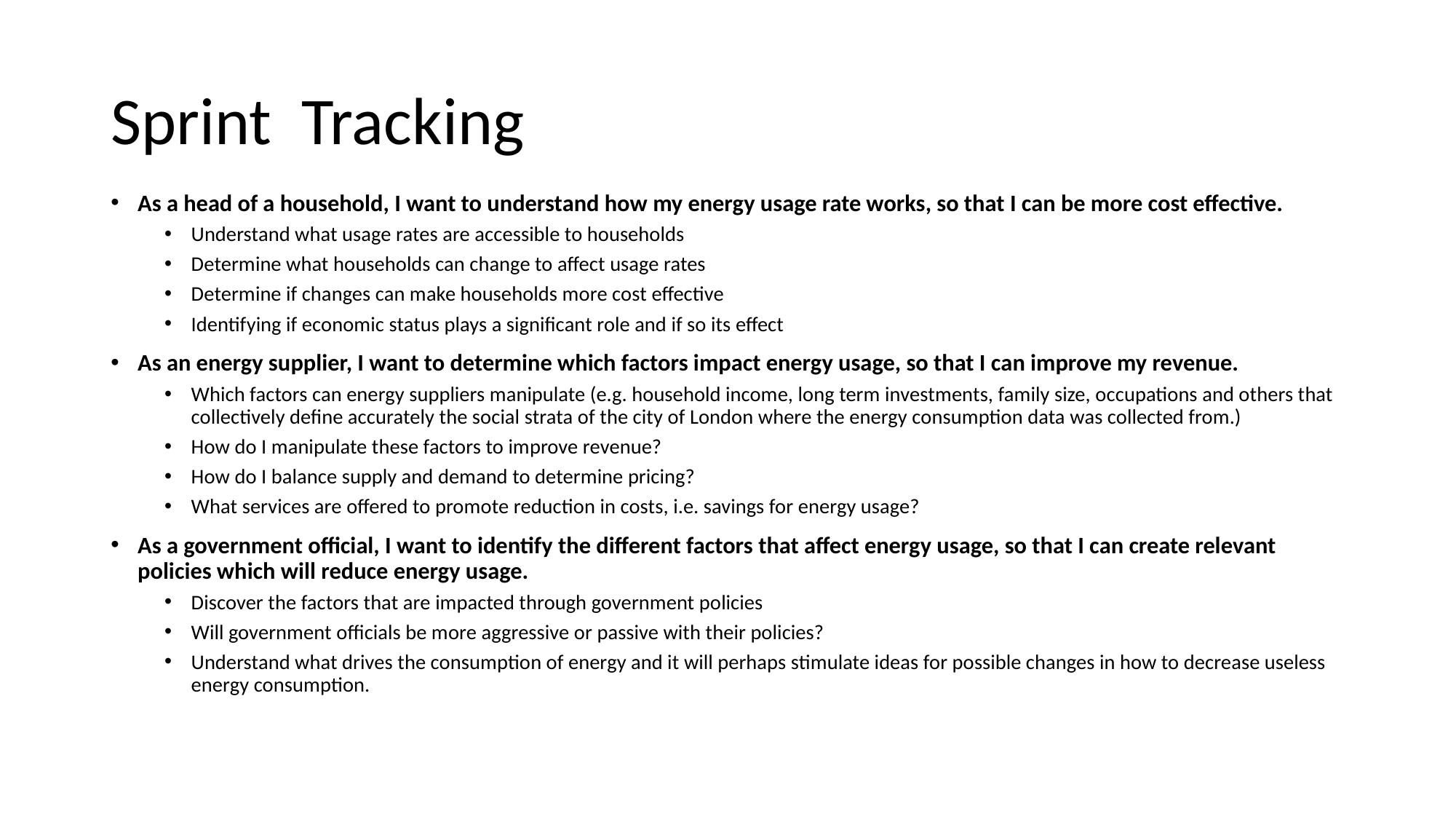

# Sprint  Tracking
As a head of a household, I want to understand how my energy usage rate works, so that I can be more cost effective.
Understand what usage rates are accessible to households
Determine what households can change to affect usage rates
Determine if changes can make households more cost effective
Identifying if economic status plays a significant role and if so its effect
As an energy supplier, I want to determine which factors impact energy usage, so that I can improve my revenue.
Which factors can energy suppliers manipulate (e.g. household income, long term investments, family size, occupations and others that collectively define accurately the social strata of the city of London where the energy consumption data was collected from.)
How do I manipulate these factors to improve revenue?
How do I balance supply and demand to determine pricing?
What services are offered to promote reduction in costs, i.e. savings for energy usage?
As a government official, I want to identify the different factors that affect energy usage, so that I can create relevant policies which will reduce energy usage.
Discover the factors that are impacted through government policies
Will government officials be more aggressive or passive with their policies?
Understand what drives the consumption of energy and it will perhaps stimulate ideas for possible changes in how to decrease useless energy consumption.